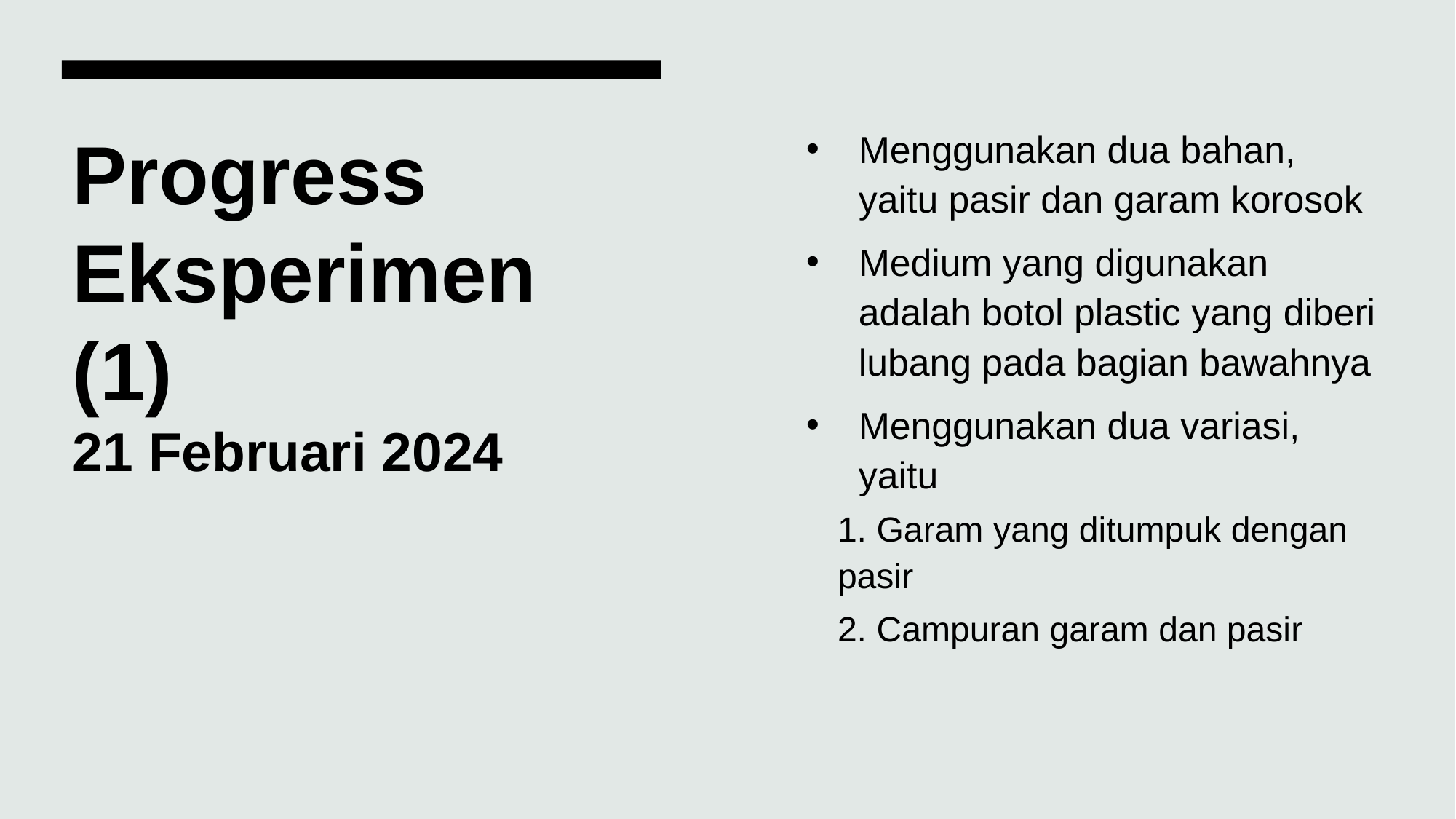

Menggunakan dua bahan, yaitu pasir dan garam korosok
Medium yang digunakan adalah botol plastic yang diberi lubang pada bagian bawahnya
Menggunakan dua variasi, yaitu
1. Garam yang ditumpuk dengan pasir
2. Campuran garam dan pasir
# Progress Eksperimen (1) 21 Februari 2024